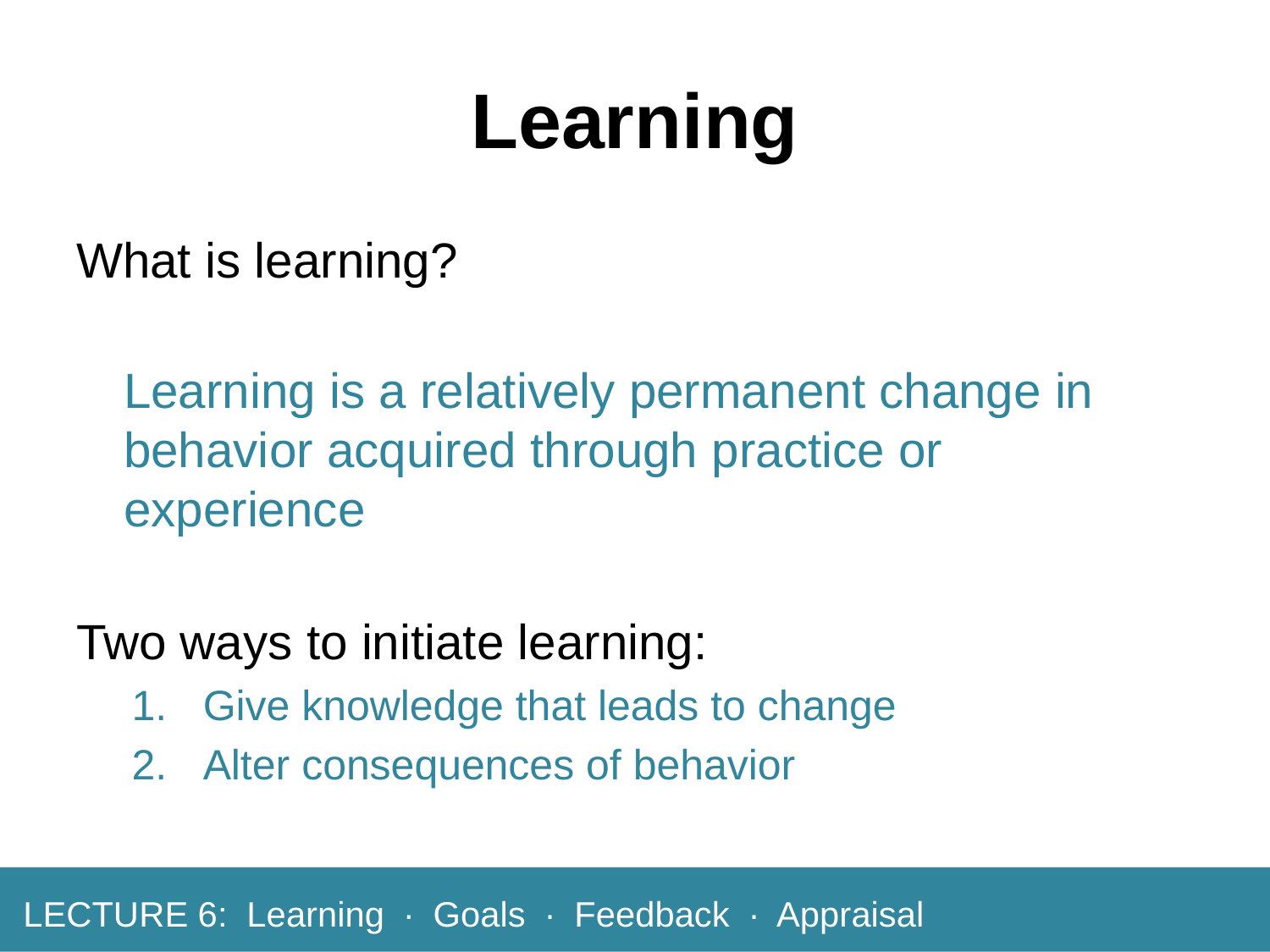

Learning
What is learning?

	Learning is a relatively permanent change in behavior acquired through practice or experience

Two ways to initiate learning:
Give knowledge that leads to change
Alter consequences of behavior
LECTURE 6:  Learning  ∙  Goals  ∙  Feedback  ∙  Appraisal